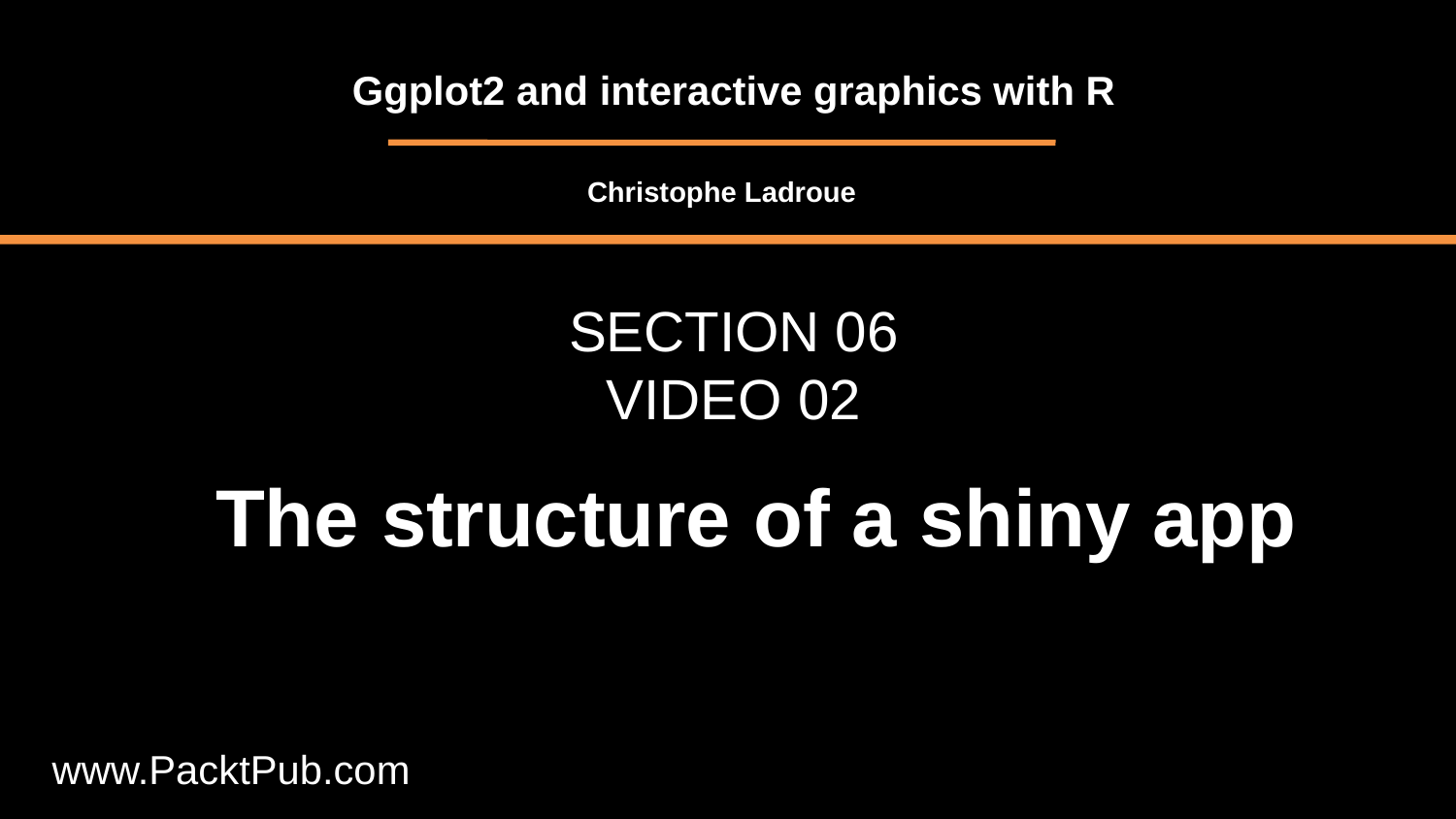

Ggplot2 and interactive graphics with R

Christophe Ladroue

SECTION 06
VIDEO 02
The structure of a shiny app
www.PacktPub.com